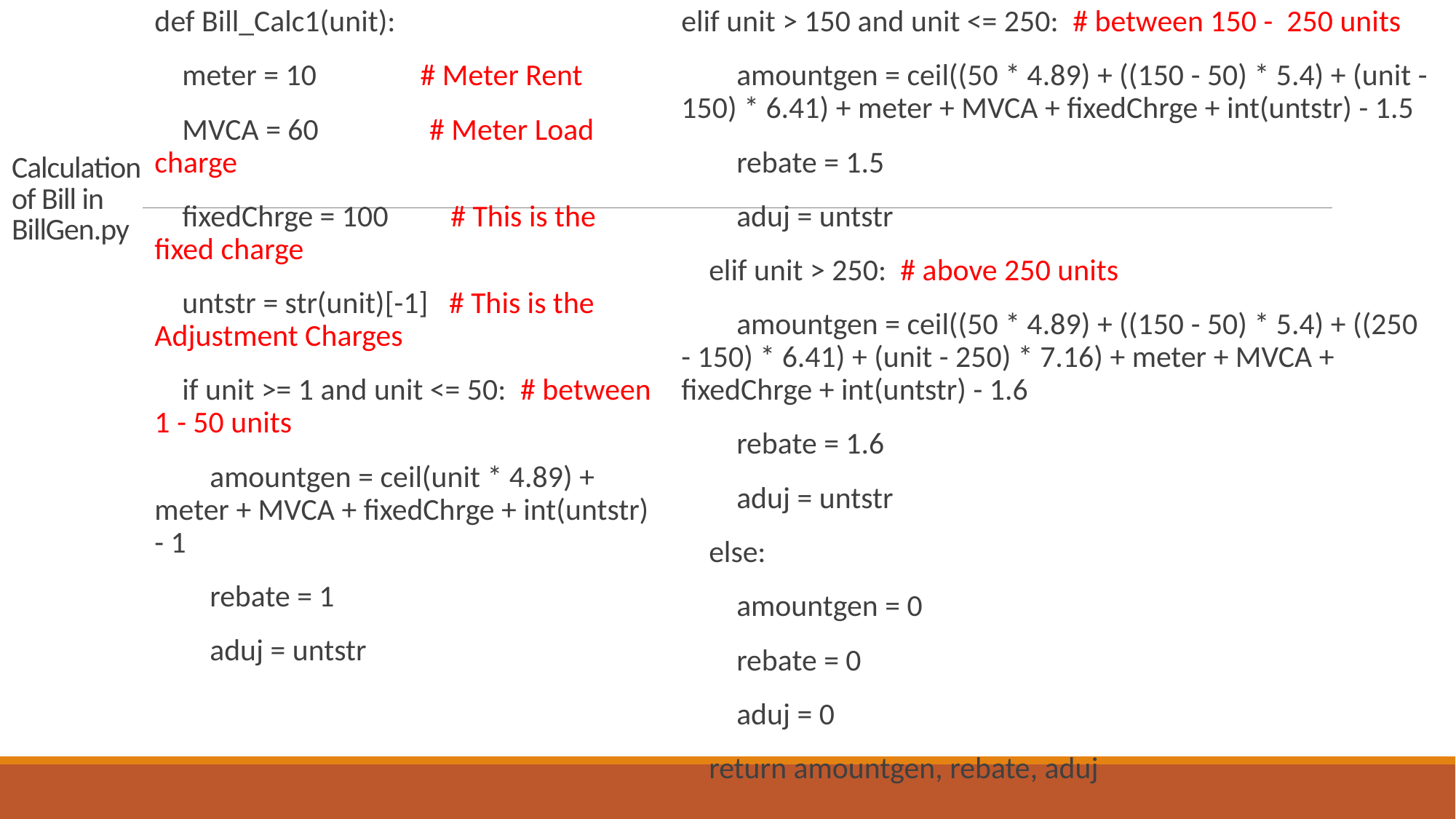

def Bill_Calc1(unit):
    meter = 10               # Meter Rent
    MVCA = 60                # Meter Load charge
    fixedChrge = 100         # This is the fixed charge
    untstr = str(unit)[-1]   # This is the Adjustment Charges
    if unit >= 1 and unit <= 50:  # between 1 - 50 units
        amountgen = ceil(unit * 4.89) + meter + MVCA + fixedChrge + int(untstr) - 1
        rebate = 1
        aduj = untstr

elif unit > 150 and unit <= 250:  # between 150 -  250 units
        amountgen = ceil((50 * 4.89) + ((150 - 50) * 5.4) + (unit - 150) * 6.41) + meter + MVCA + fixedChrge + int(untstr) - 1.5
        rebate = 1.5
        aduj = untstr
    elif unit > 250:  # above 250 units
        amountgen = ceil((50 * 4.89) + ((150 - 50) * 5.4) + ((250 - 150) * 6.41) + (unit - 250) * 7.16) + meter + MVCA + fixedChrge + int(untstr) - 1.6
        rebate = 1.6
        aduj = untstr
    else:
        amountgen = 0
        rebate = 0
        aduj = 0
    return amountgen, rebate, aduj
# Calculation of Bill in BillGen.py